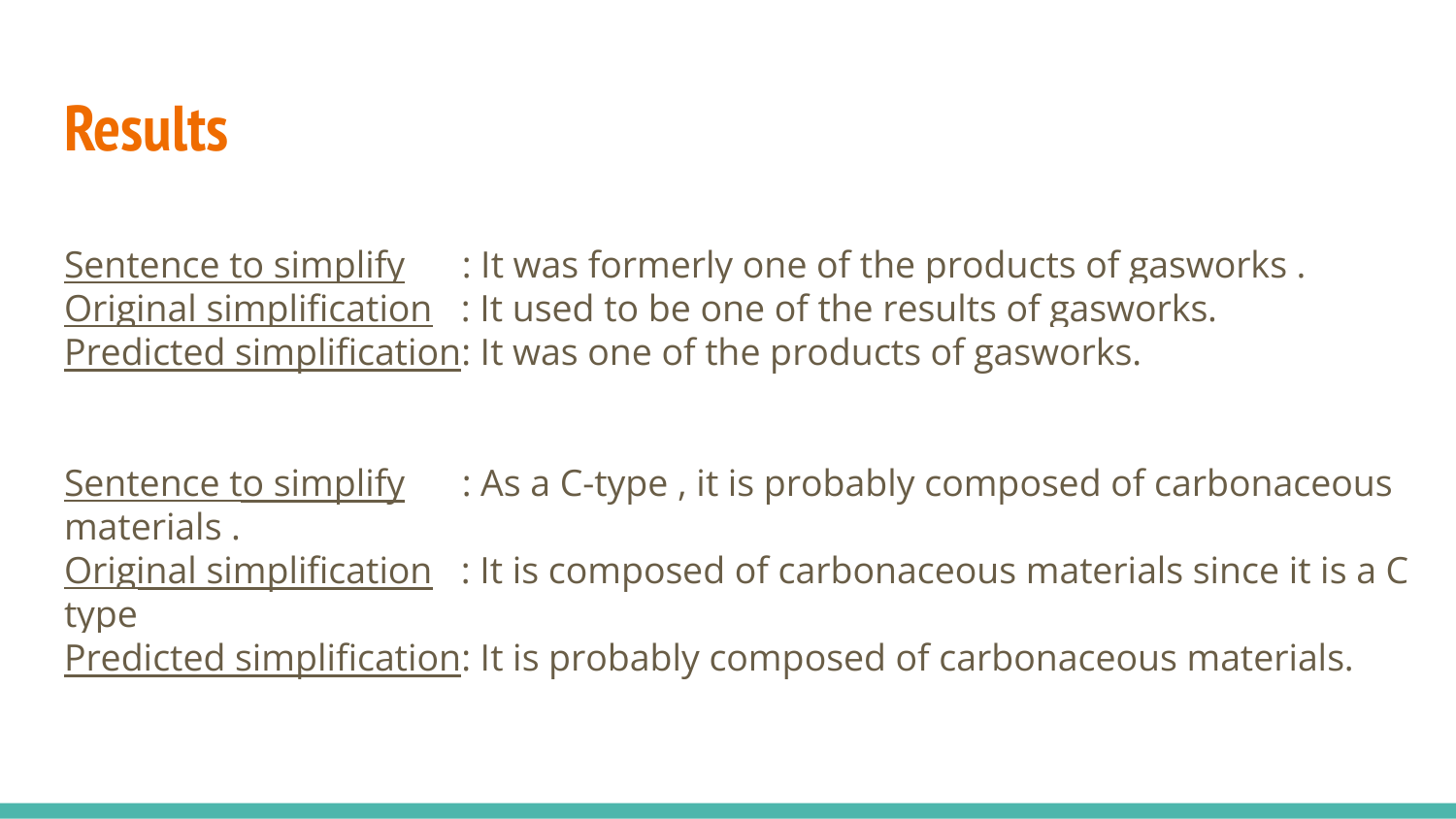

# Results
Sentence to simplify      : It was formerly one of the products of gasworks .
Original simplification   : It used to be one of the results of gasworks.
Predicted simplification: It was one of the products of gasworks.

Sentence to simplify      : As a C-type , it is probably composed of carbonaceous materials .
Original simplification   : It is composed of carbonaceous materials since it is a C type
Predicted simplification: It is probably composed of carbonaceous materials.